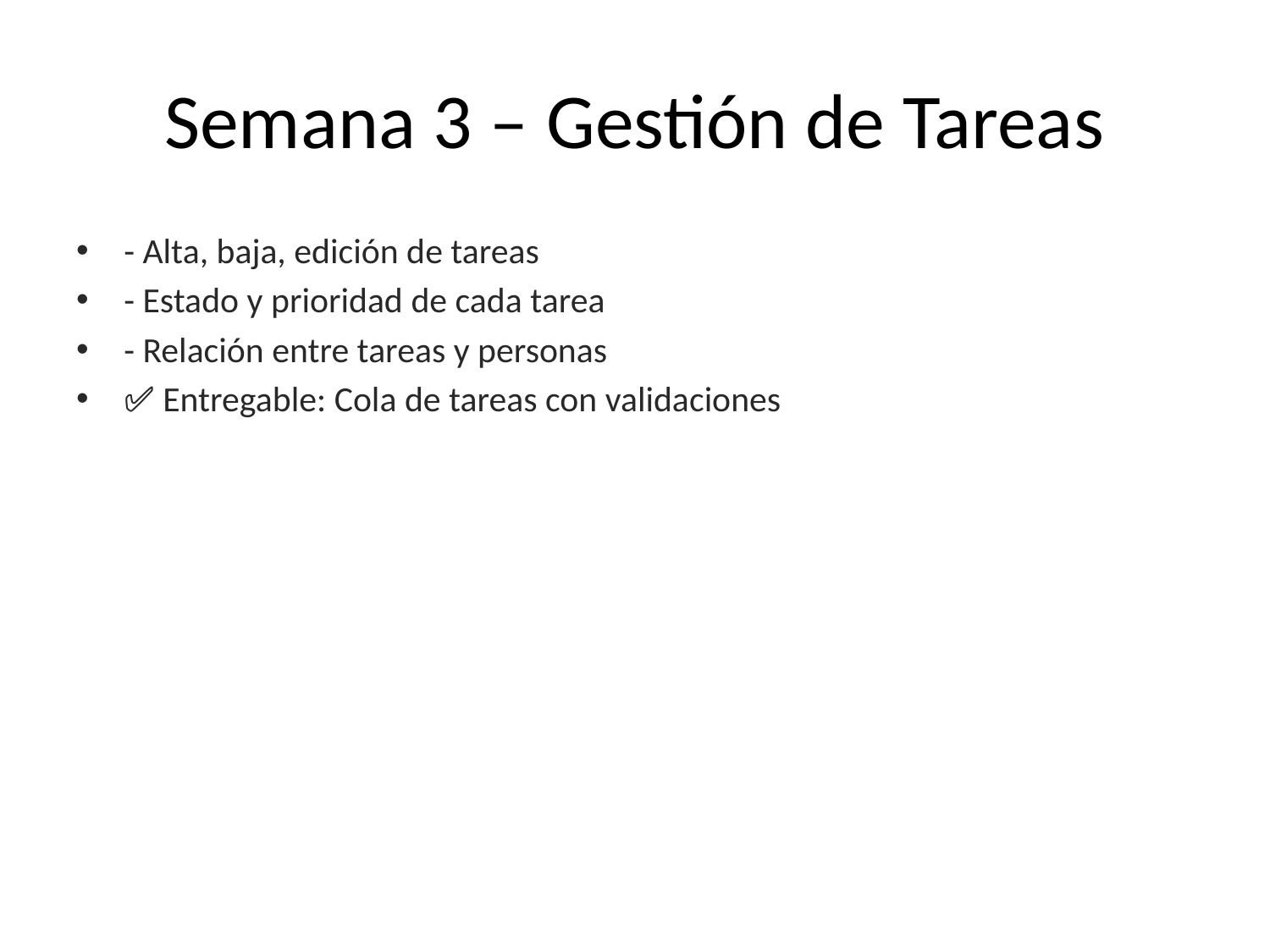

# Semana 3 – Gestión de Tareas
- Alta, baja, edición de tareas
- Estado y prioridad de cada tarea
- Relación entre tareas y personas
✅ Entregable: Cola de tareas con validaciones